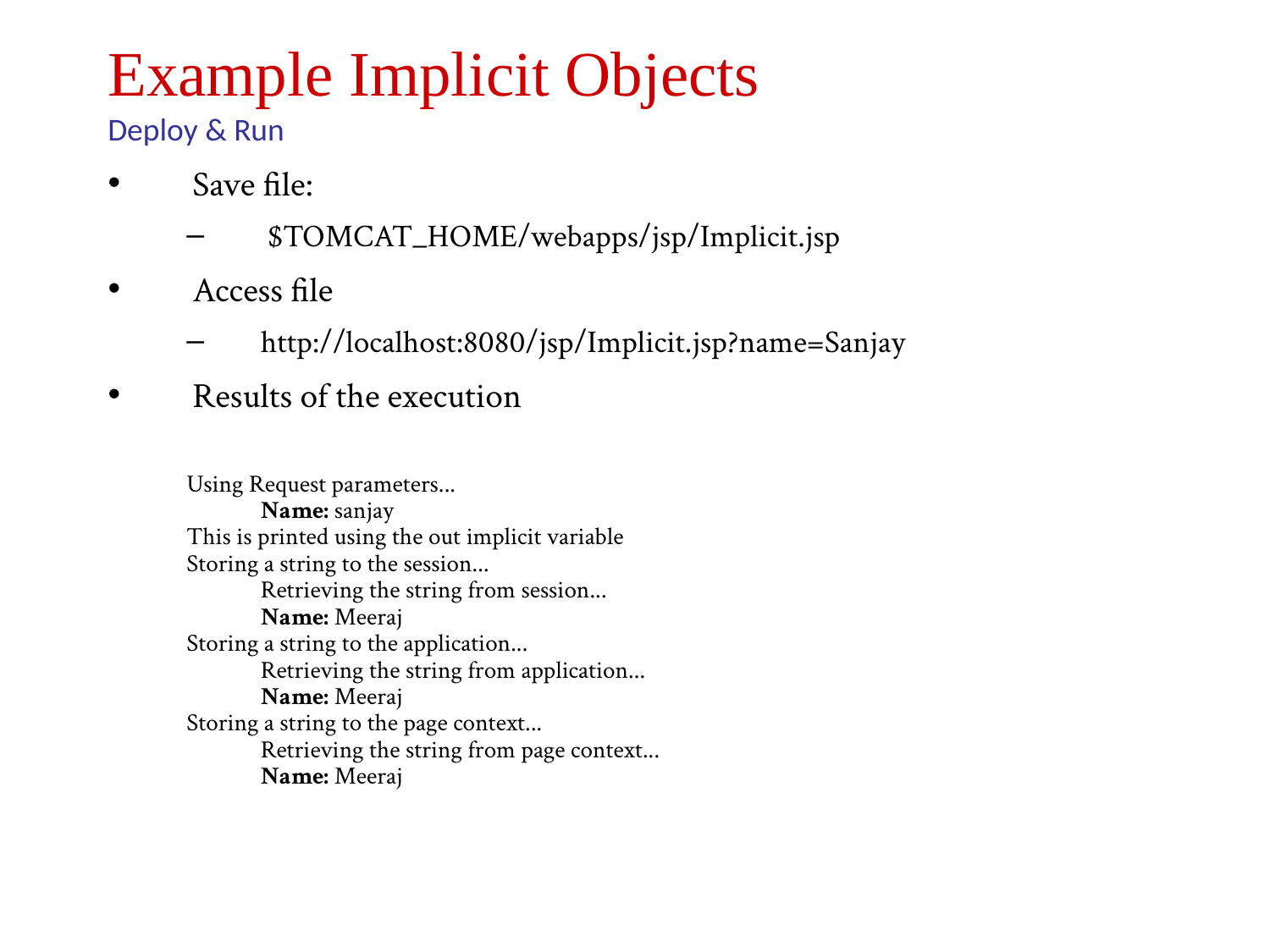

Example Implicit Objects
Deploy & Run
Save file:
 $TOMCAT_HOME/webapps/jsp/Implicit.jsp
Access file
http://localhost:8080/jsp/Implicit.jsp?name=Sanjay
Results of the execution

Using Request parameters...
Name: sanjay
This is printed using the out implicit variable
Storing a string to the session...
Retrieving the string from session...
Name: Meeraj
Storing a string to the application...
Retrieving the string from application...
Name: Meeraj
Storing a string to the page context...
Retrieving the string from page context...
Name: Meeraj